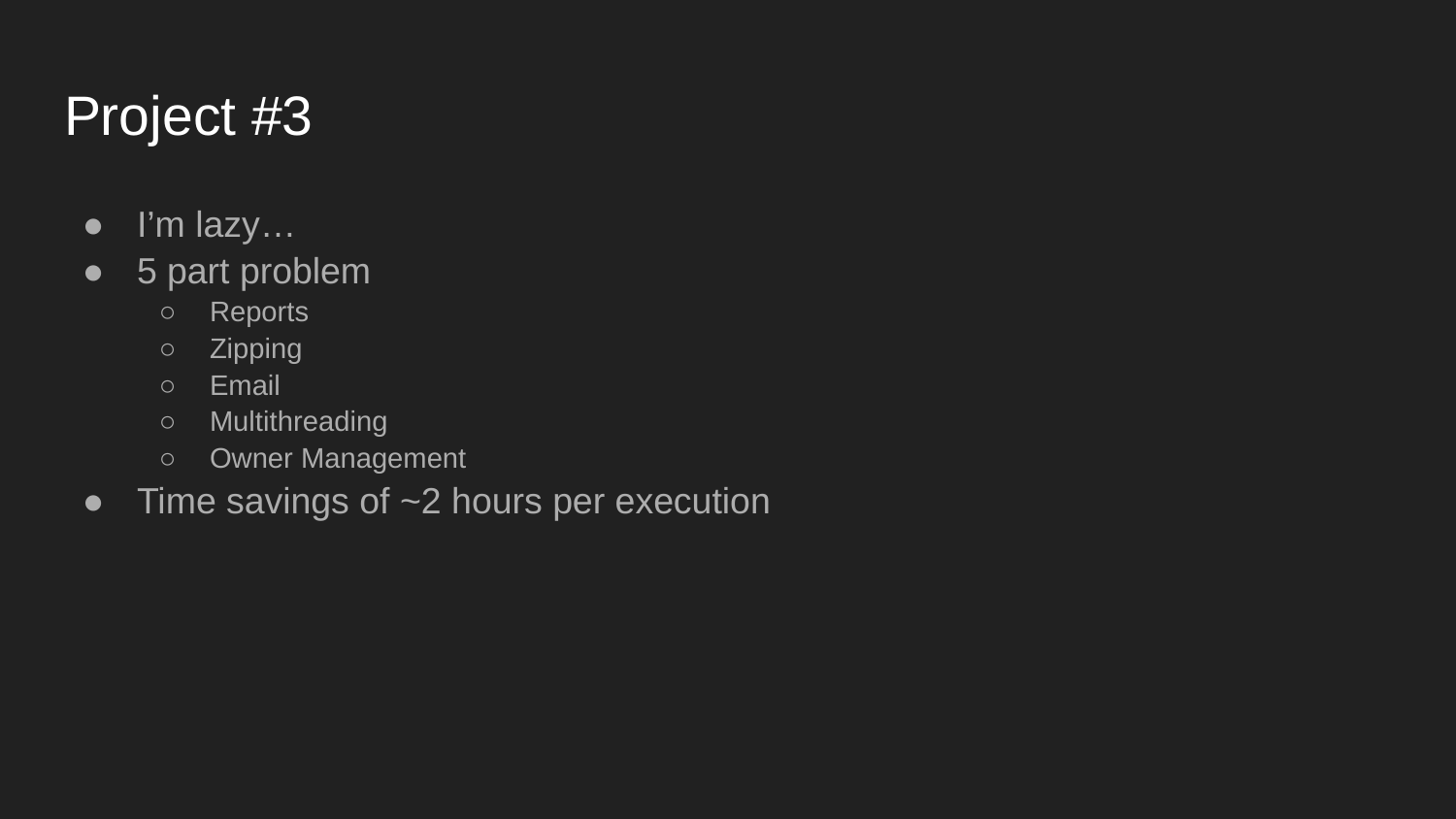

# Project #3
I’m lazy…
5 part problem
Reports
Zipping
Email
Multithreading
Owner Management
Time savings of ~2 hours per execution